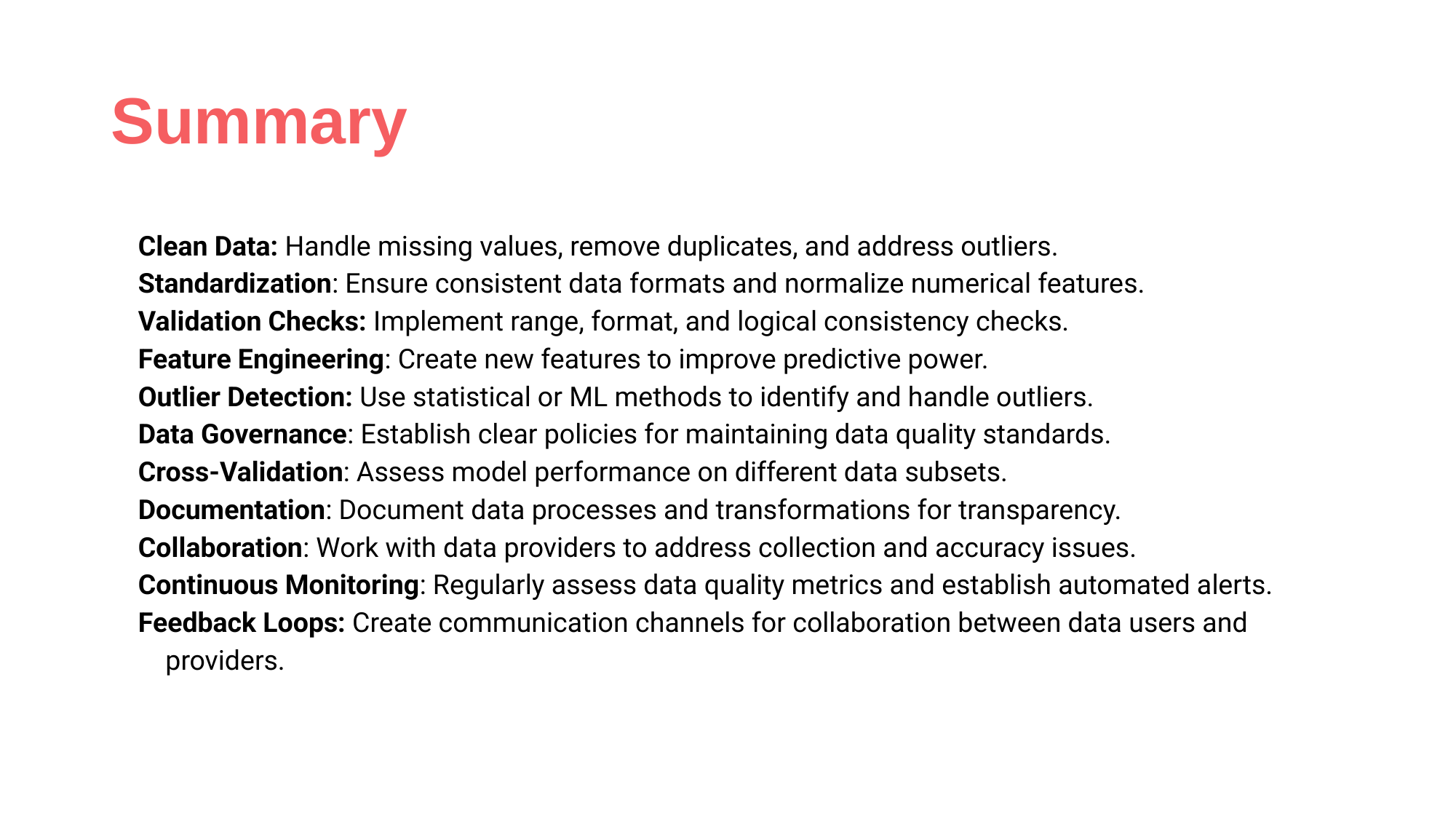

# Summary
Clean Data: Handle missing values, remove duplicates, and address outliers.
Standardization: Ensure consistent data formats and normalize numerical features.
Validation Checks: Implement range, format, and logical consistency checks.
Feature Engineering: Create new features to improve predictive power.
Outlier Detection: Use statistical or ML methods to identify and handle outliers.
Data Governance: Establish clear policies for maintaining data quality standards.
Cross-Validation: Assess model performance on different data subsets.
Documentation: Document data processes and transformations for transparency.
Collaboration: Work with data providers to address collection and accuracy issues.
Continuous Monitoring: Regularly assess data quality metrics and establish automated alerts.
Feedback Loops: Create communication channels for collaboration between data users and providers.